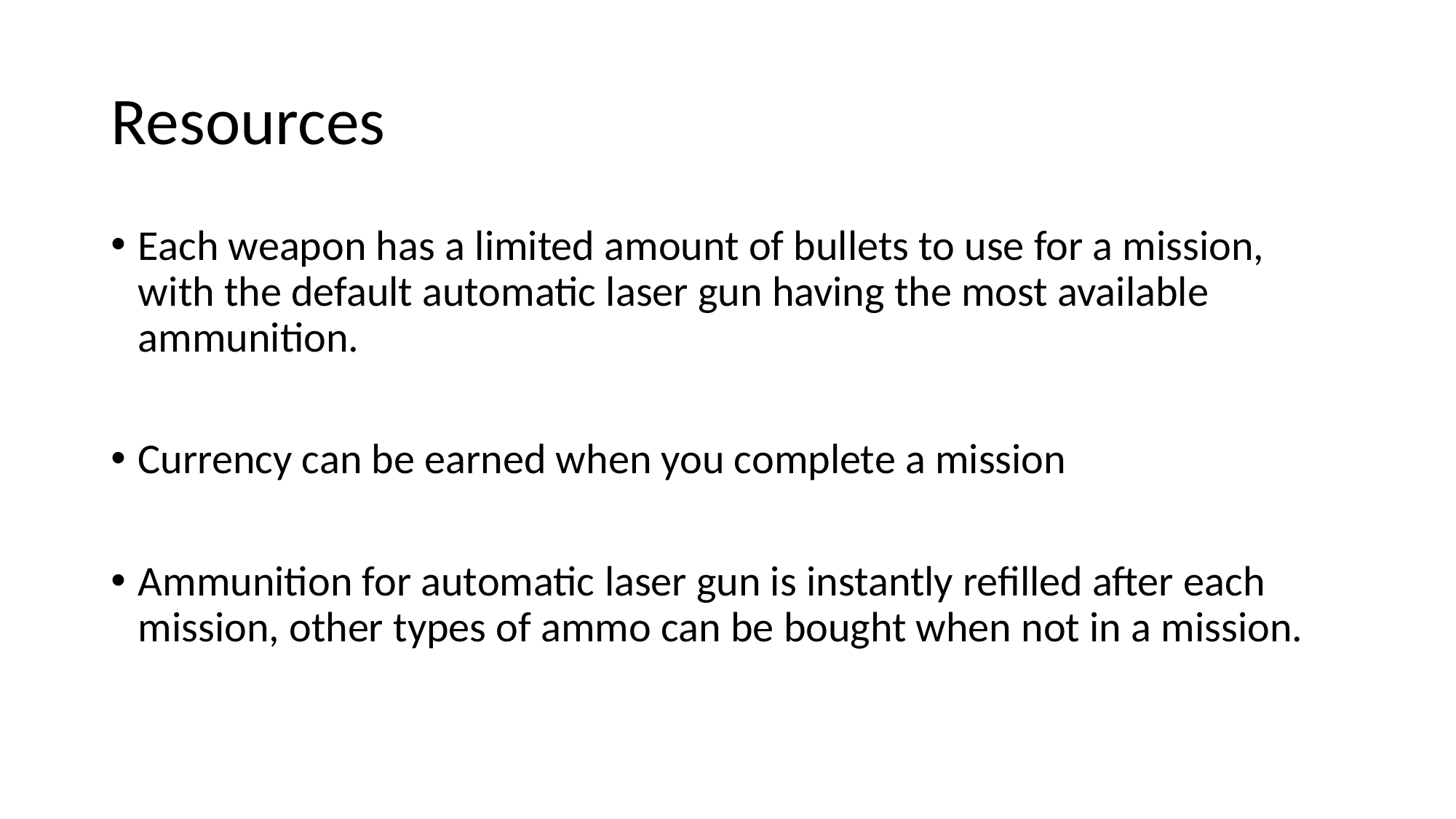

# Resources
Each weapon has a limited amount of bullets to use for a mission,  with the default automatic laser gun having the most available ammunition.

Currency can be earned when you complete a mission

Ammunition for automatic laser gun is instantly refilled after each mission, other types of ammo can be bought when not in a mission.